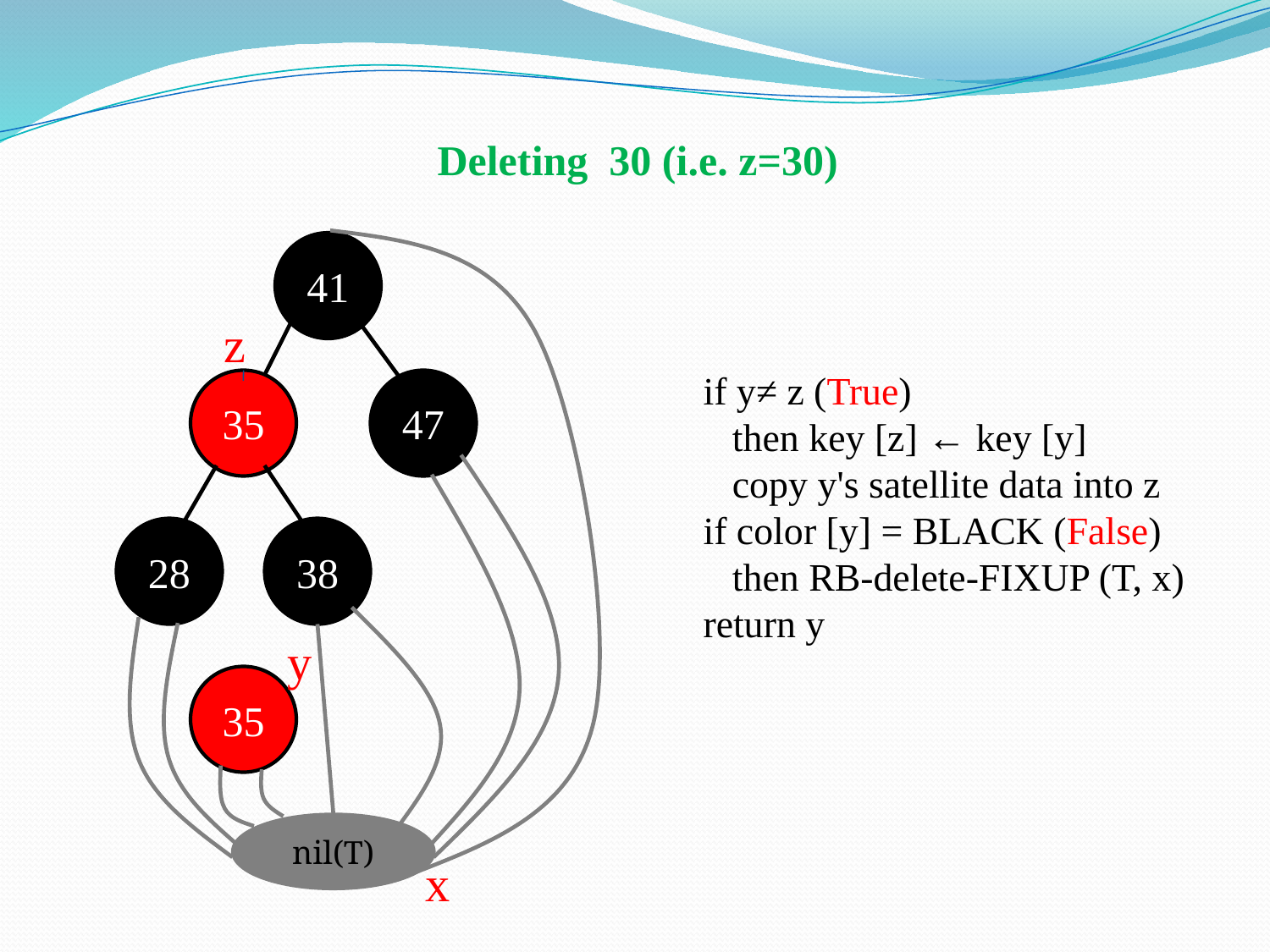

Deleting  30 (i.e. z=30)

41

z
if y≠ z (True)
   then key [z] ← key [y]
   copy y's satellite data into z
if color [y] = BLACK (False)
   then RB-delete-FIXUP (T, x)
return y

35
47

28
38

y
35

nil(T)
x